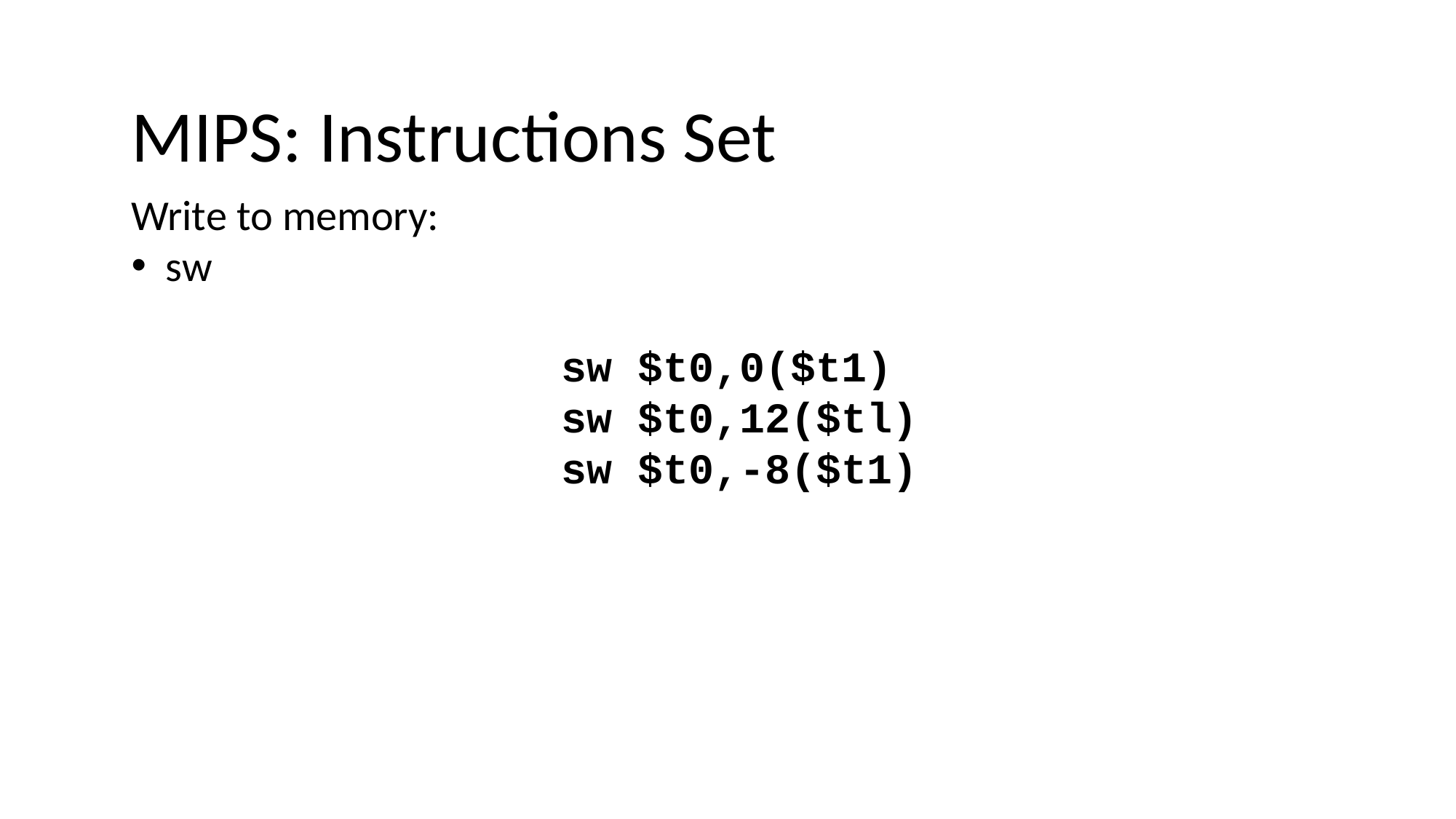

MIPS: Instructions Set
Write to memory:
sw

sw $t0,0($t1)
sw $t0,12($tl)
sw $t0,-8($t1)